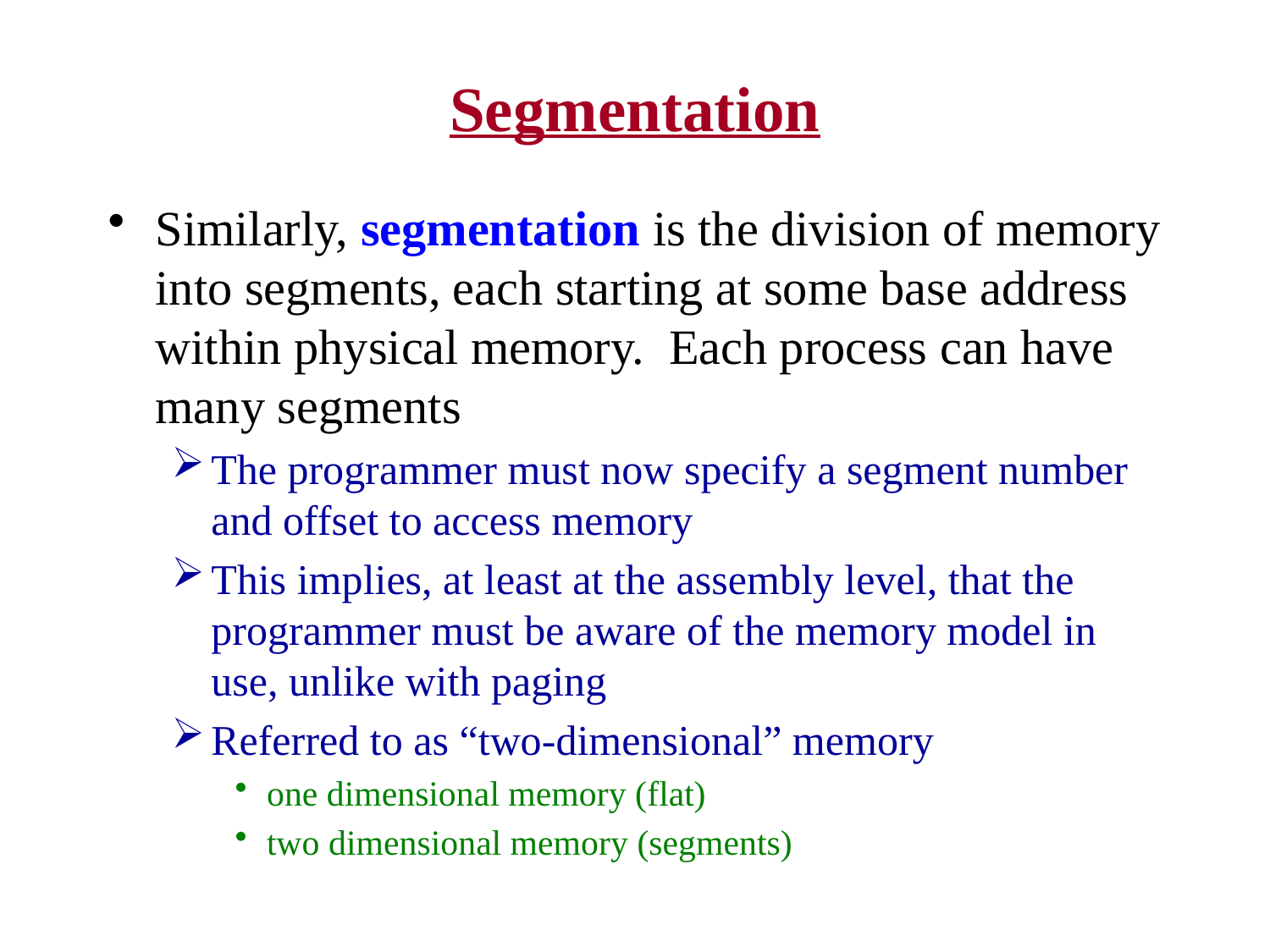

# Segmentation
Similarly, segmentation is the division of memory into segments, each starting at some base address within physical memory.  Each process can have many segments
The programmer must now specify a segment number and offset to access memory
This implies, at least at the assembly level, that the programmer must be aware of the memory model in use, unlike with paging
Referred to as “two-dimensional” memory
one dimensional memory (flat)
two dimensional memory (segments)